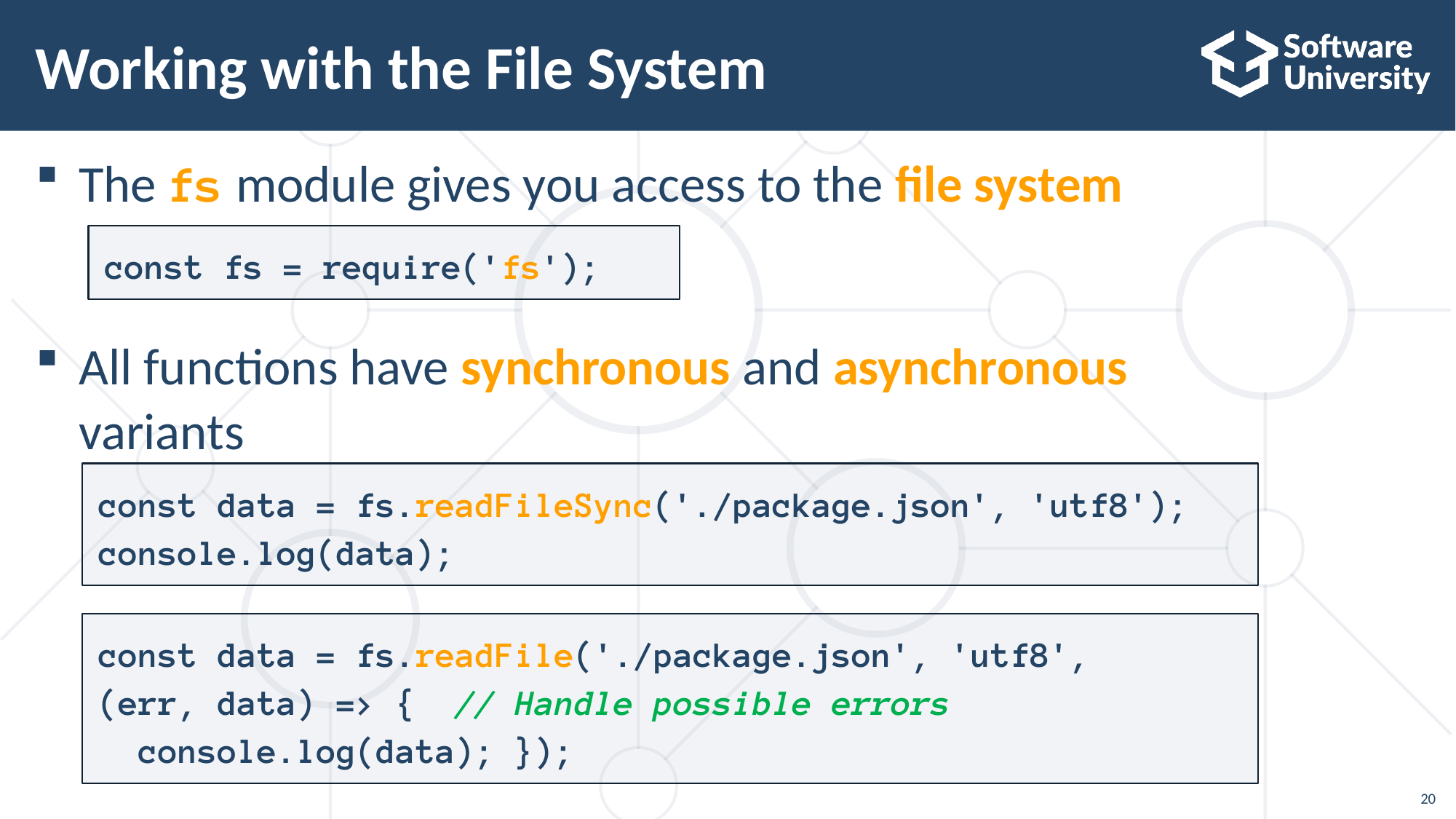

# Working with the File System
The fs module gives you access to the file system
All functions have synchronous and asynchronous
variants

const fs = require('fs');
const data = fs.readFileSync('./package.json', 'utf8');
console.log(data);
const data = fs.readFile('./package.json', 'utf8',
(err, data) => {  // Handle possible errors
  console.log(data); });
20